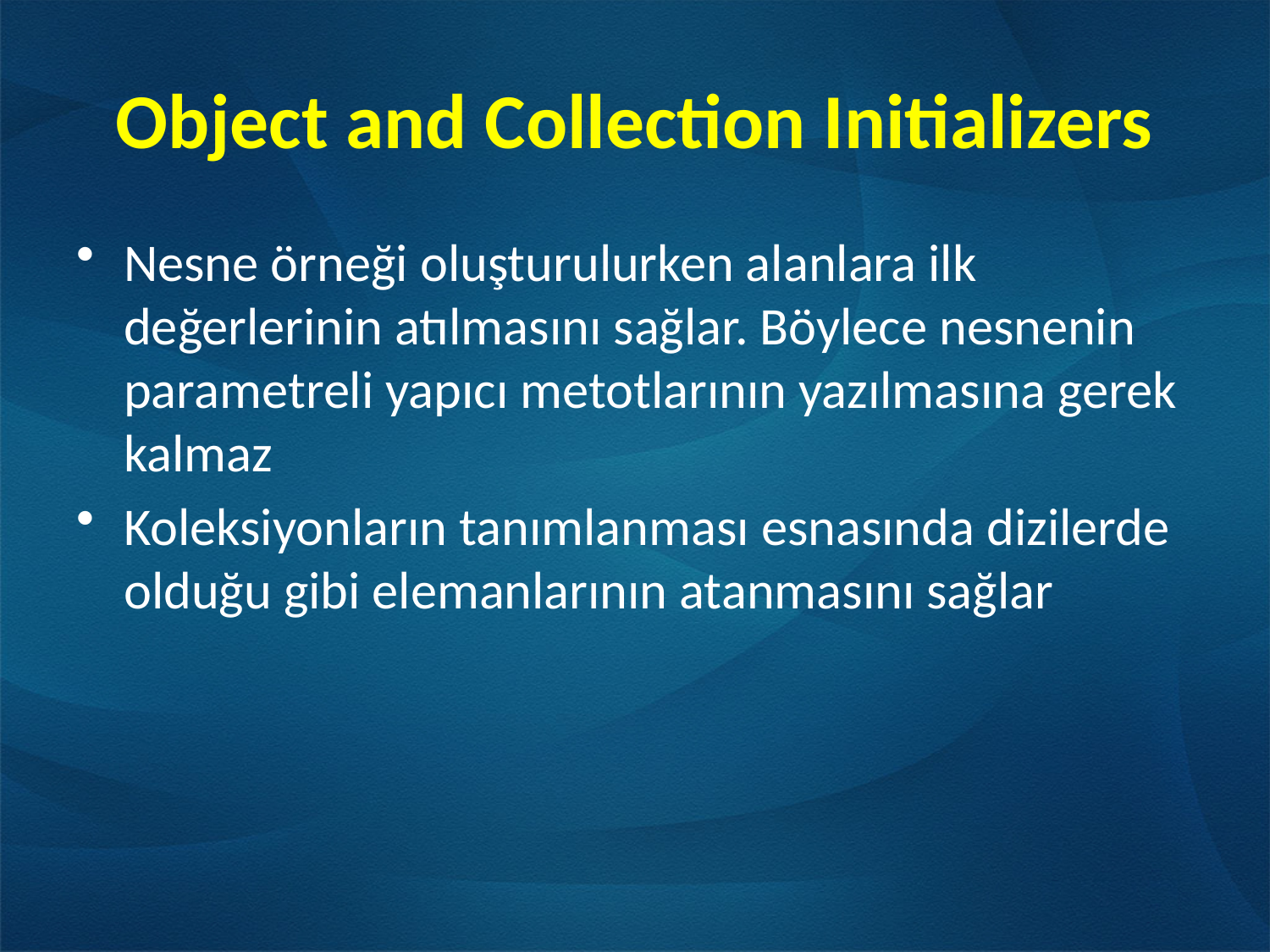

# Object and Collection Initializers
Nesne örneği oluşturulurken alanlara ilk değerlerinin atılmasını sağlar. Böylece nesnenin parametreli yapıcı metotlarının yazılmasına gerek kalmaz
Koleksiyonların tanımlanması esnasında dizilerde olduğu gibi elemanlarının atanmasını sağlar